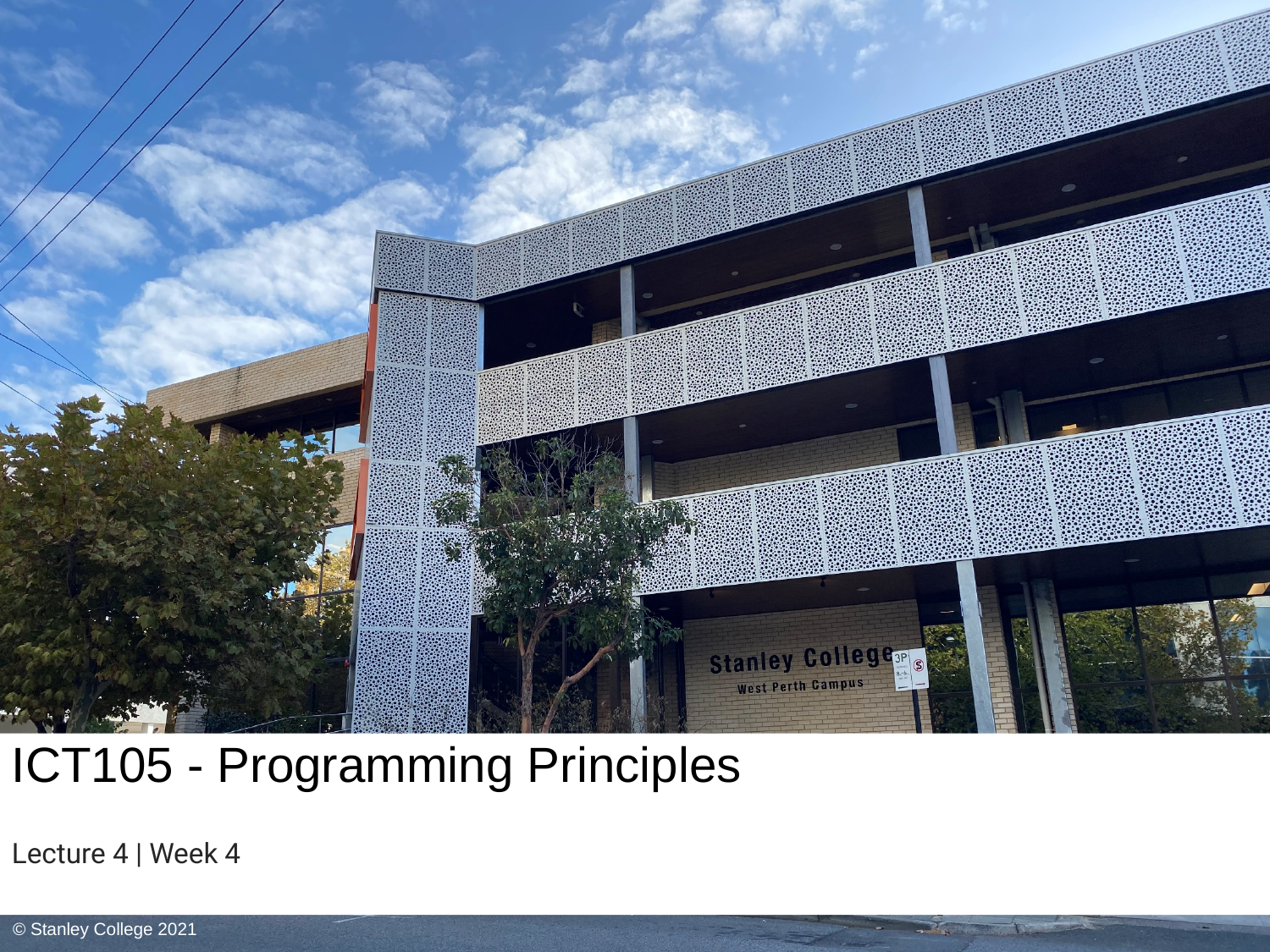

# ICT105 - Programming Principles
Lecture 4 | Week 4